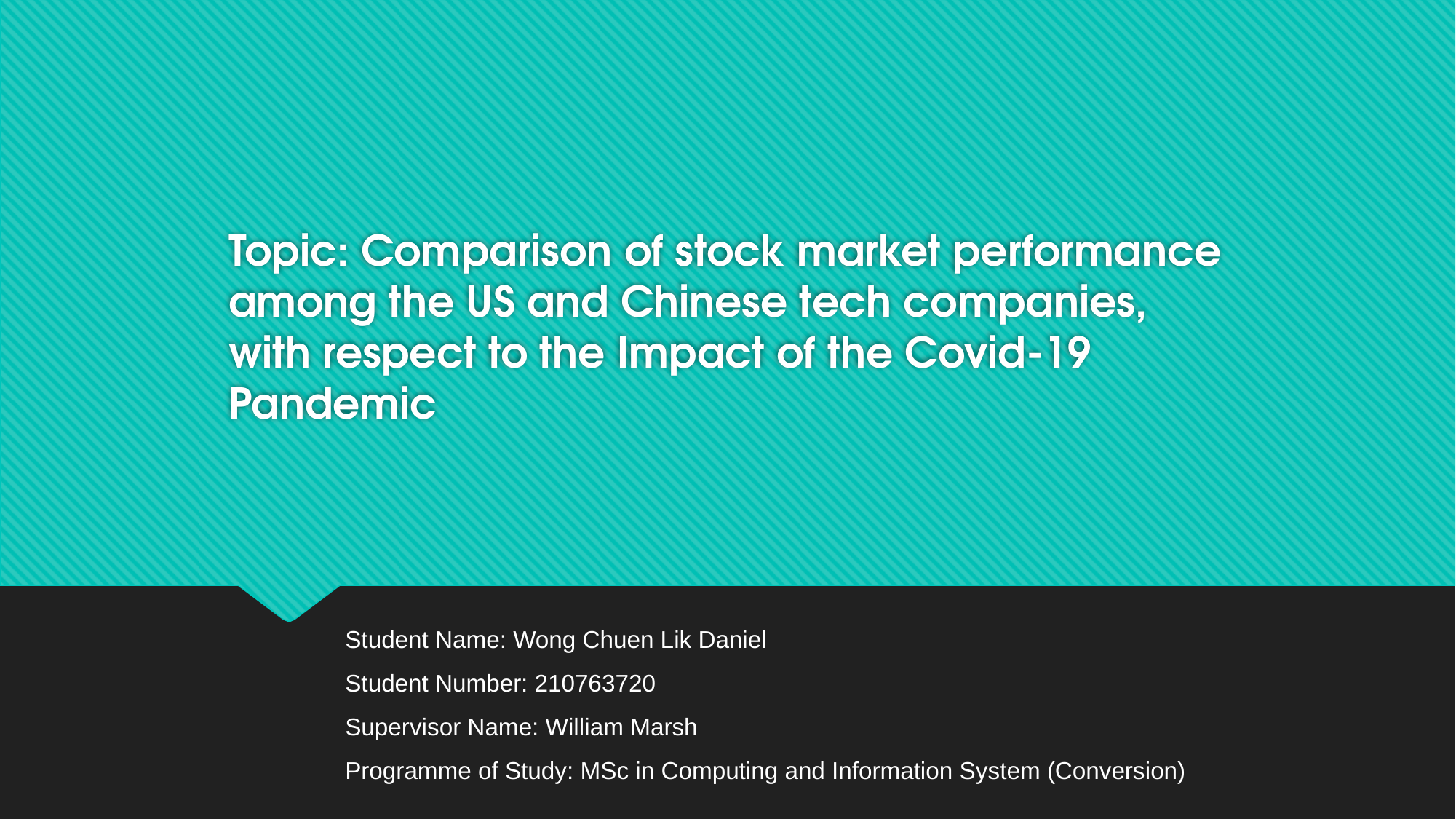

# Topic: Comparison of stock market performance among the US and Chinese tech companies, with respect to the Impact of the Covid-19 Pandemic
Student Name: Wong Chuen Lik Daniel
Student Number: 210763720
Supervisor Name: William Marsh
Programme of Study: MSc in Computing and Information System (Conversion)